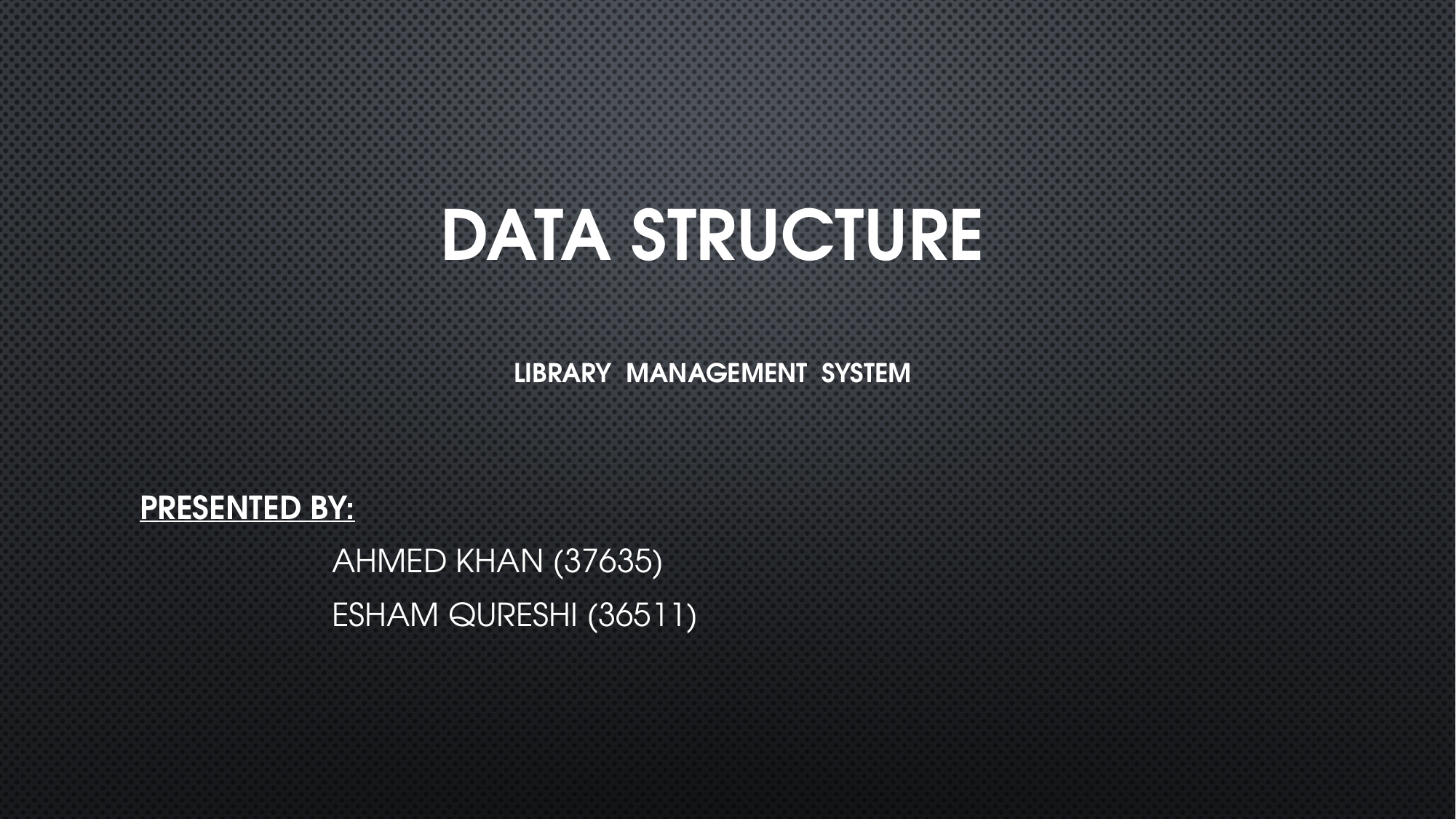

# DATA STRUCTURE LIBRARY  MANAGEMENT  SYSTEM
Presented by:
                      Ahmed khan (37635)
                      Esham Qureshi (36511)